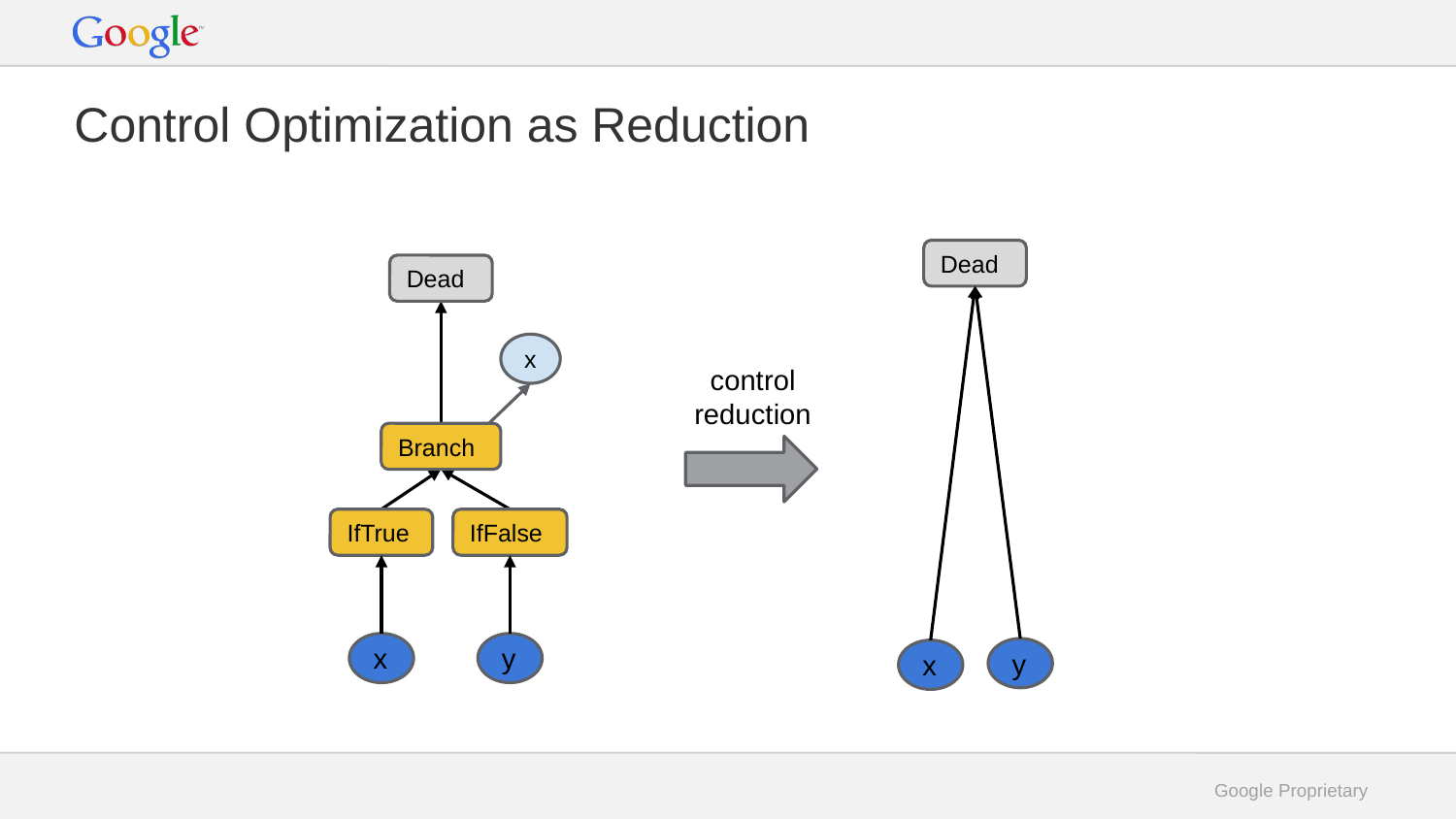

# Control Optimization as Reduction
Dead
Dead
x
control reduction
Branch

IfTrue
IfFalse
y
x
y
x